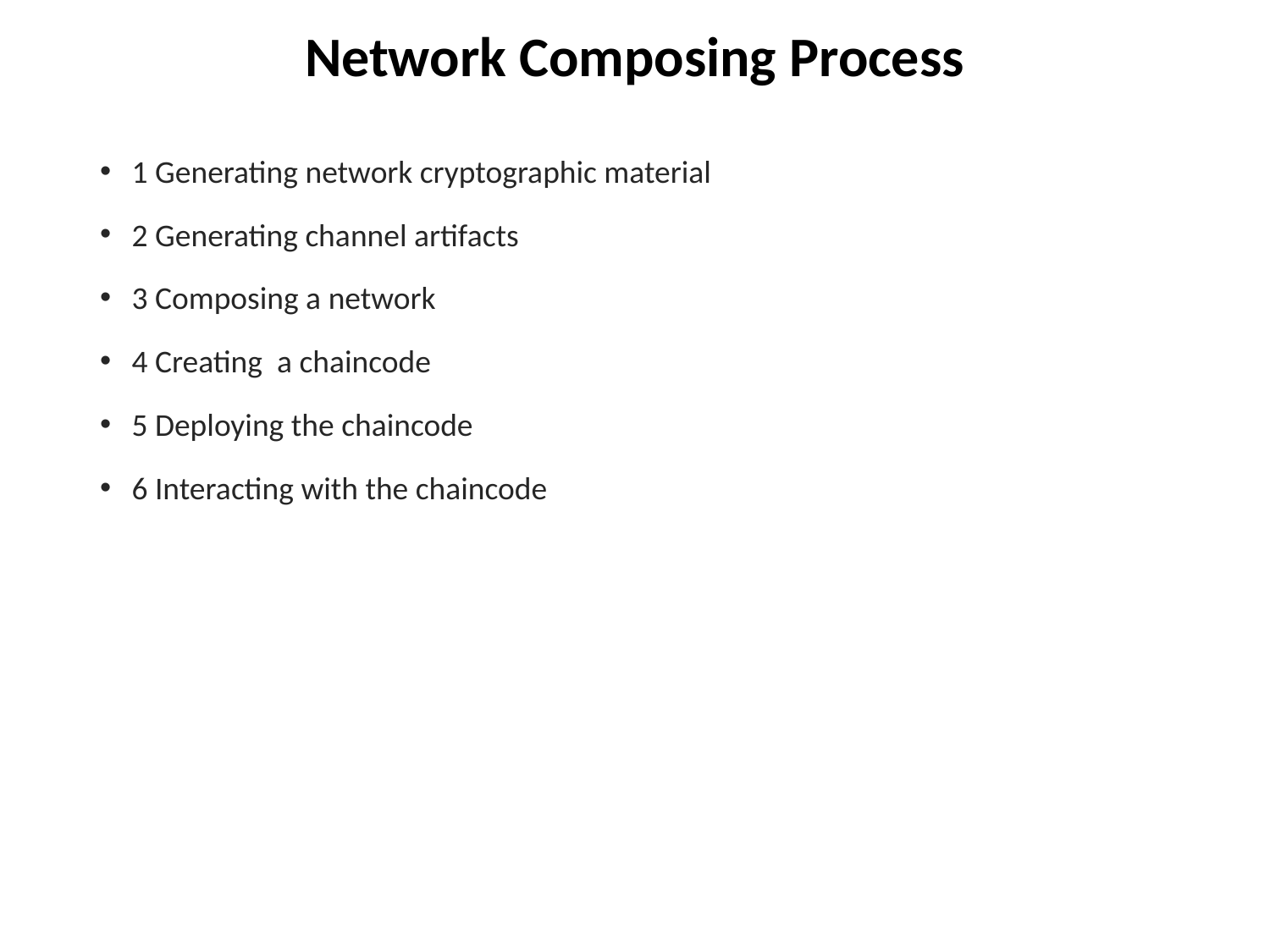

# Network Composing Process
1 Generating network cryptographic material
2 Generating channel artifacts
3 Composing a network
4 Creating  a chaincode
5 Deploying the chaincode
6 Interacting with the chaincode